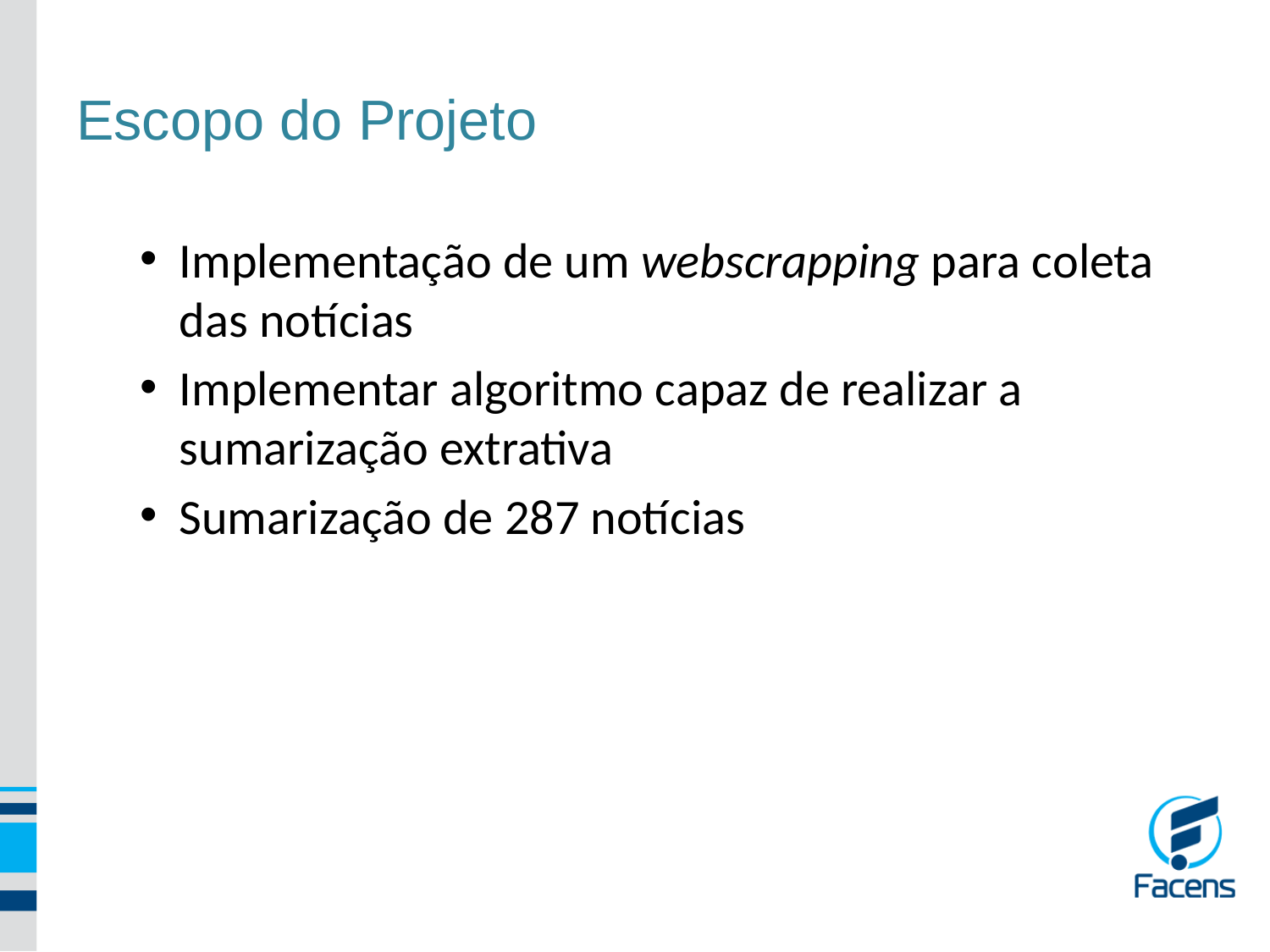

# Escopo do Projeto
Implementação de um webscrapping para coleta das notícias
Implementar algoritmo capaz de realizar a sumarização extrativa
Sumarização de 287 notícias